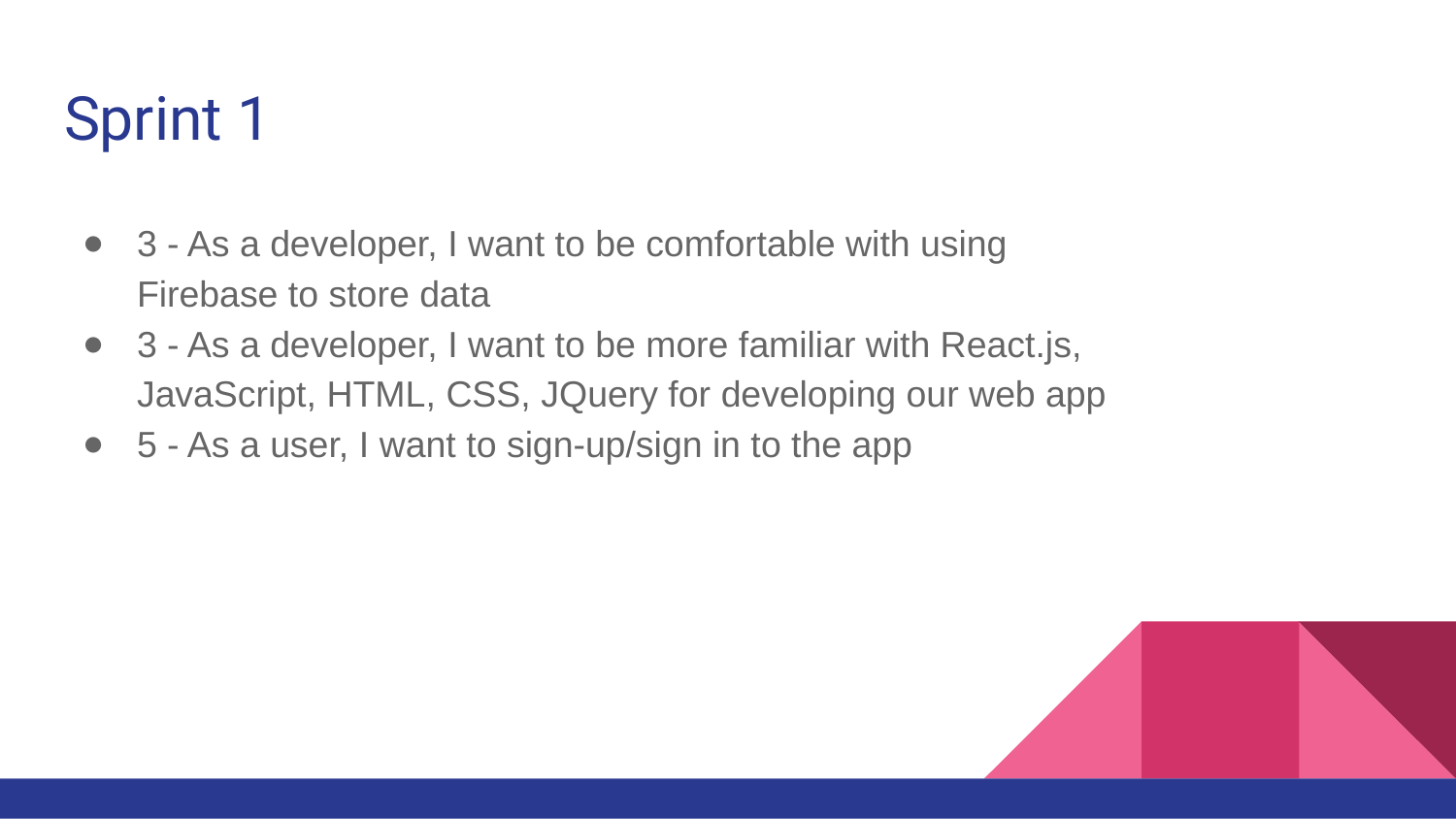

# Sprint 1
3 - As a developer, I want to be comfortable with using Firebase to store data
3 - As a developer, I want to be more familiar with React.js, JavaScript, HTML, CSS, JQuery for developing our web app
5 - As a user, I want to sign-up/sign in to the app